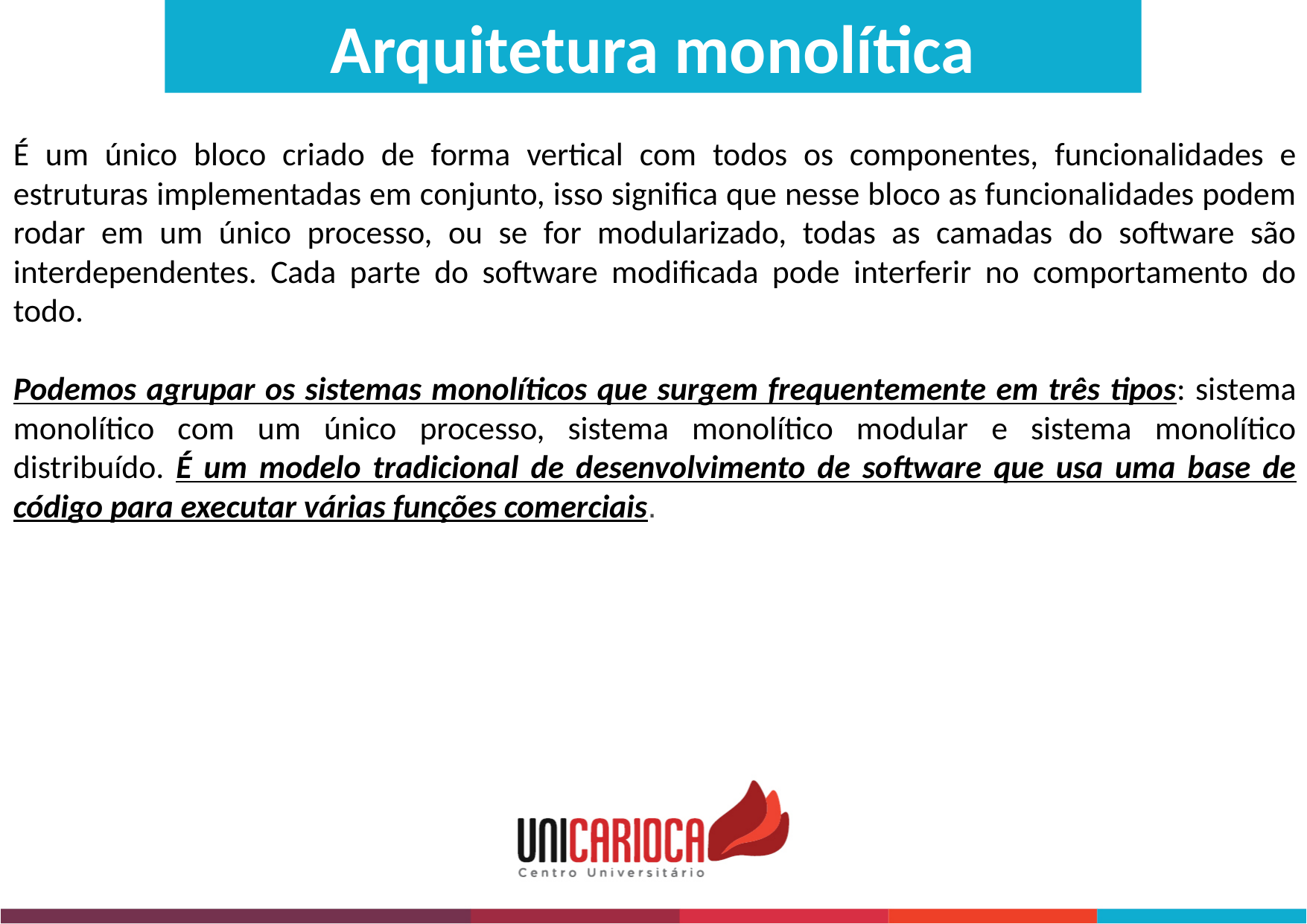

Arquitetura monolítica
É um único bloco criado de forma vertical com todos os componentes, funcionalidades e estruturas implementadas em conjunto, isso significa que nesse bloco as funcionalidades podem rodar em um único processo, ou se for modularizado, todas as camadas do software são interdependentes. Cada parte do software modificada pode interferir no comportamento do todo.

Podemos agrupar os sistemas monolíticos que surgem frequentemente em três tipos: sistema monolítico com um único processo, sistema monolítico modular e sistema monolítico distribuído. É um modelo tradicional de desenvolvimento de software que usa uma base de código para executar várias funções comerciais.